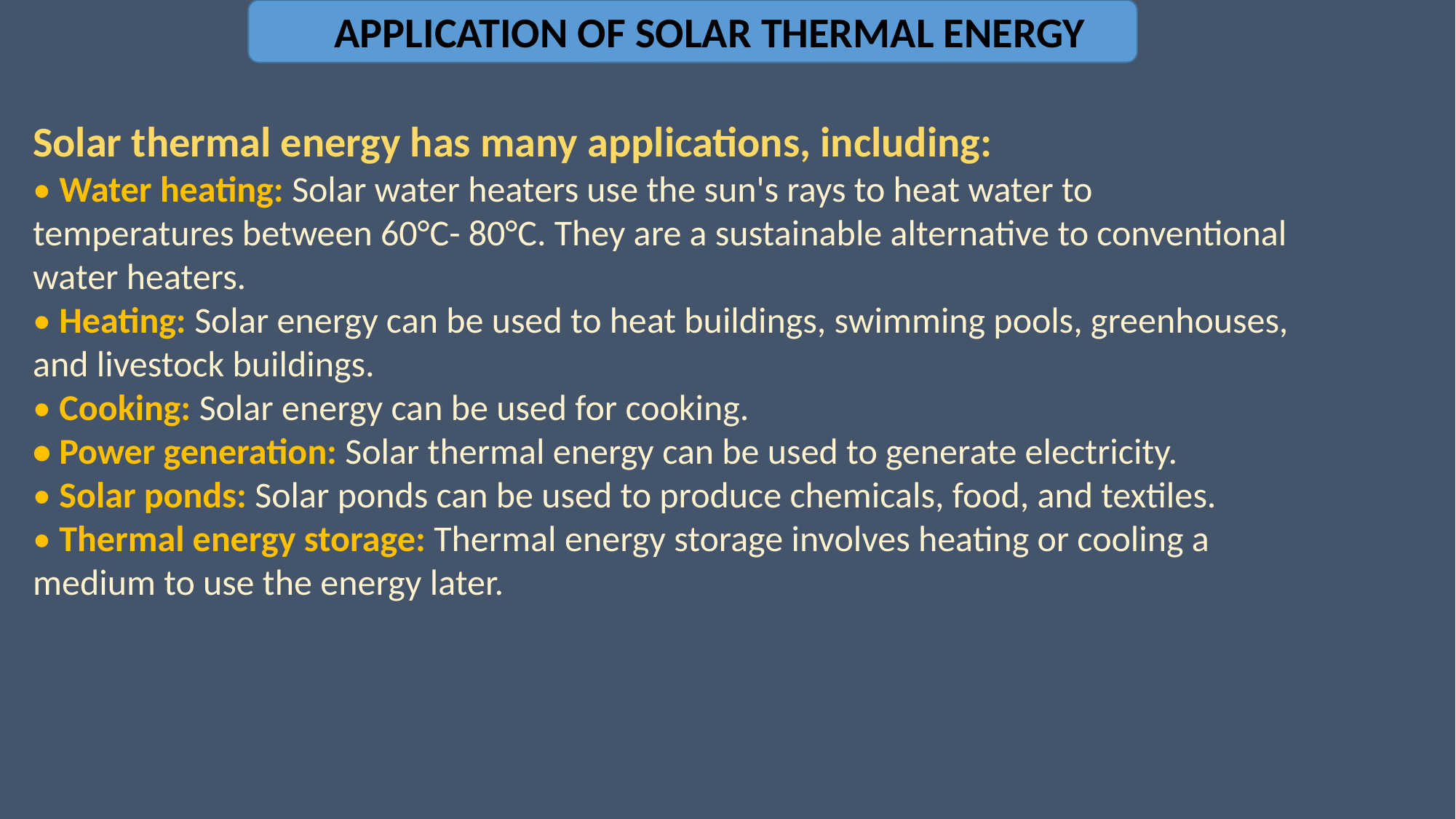

APPLICATION OF SOLAR THERMAL ENERGY

Solar thermal energy has many applications, including:
• Water heating: Solar water heaters use the sun's rays to heat water to temperatures between 60°C- 80°C. They are a sustainable alternative to conventional water heaters.
• Heating: Solar energy can be used to heat buildings, swimming pools, greenhouses, and livestock buildings.
• Cooking: Solar energy can be used for cooking.
• Power generation: Solar thermal energy can be used to generate electricity.
• Solar ponds: Solar ponds can be used to produce chemicals, food, and textiles.
• Thermal energy storage: Thermal energy storage involves heating or cooling a medium to use the energy later.